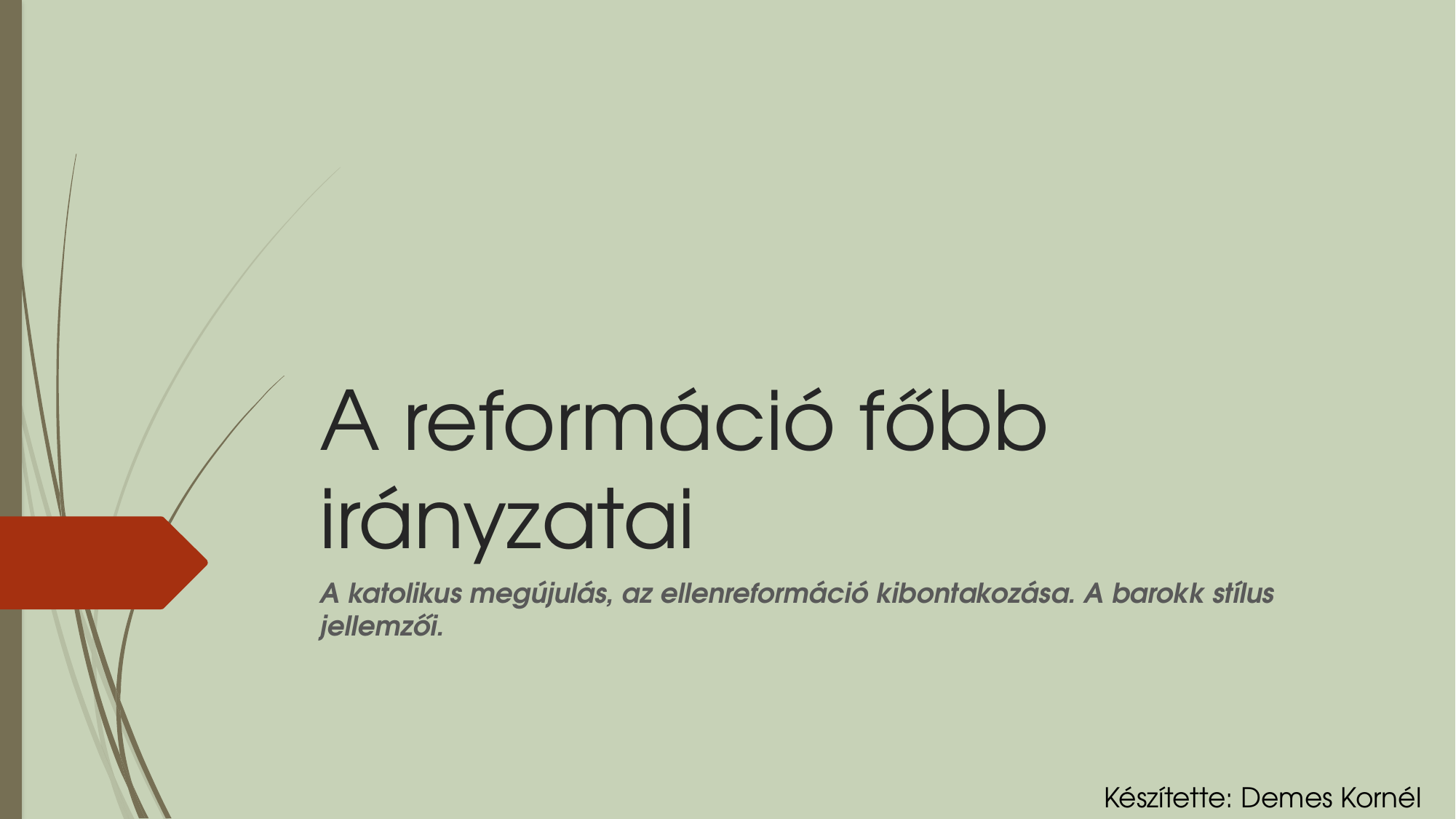

# A reformáció főbb irányzatai
A katolikus megújulás, az ellenreformáció kibontakozása. A barokk stílus jellemzői.

Készítette: Demes Kornél